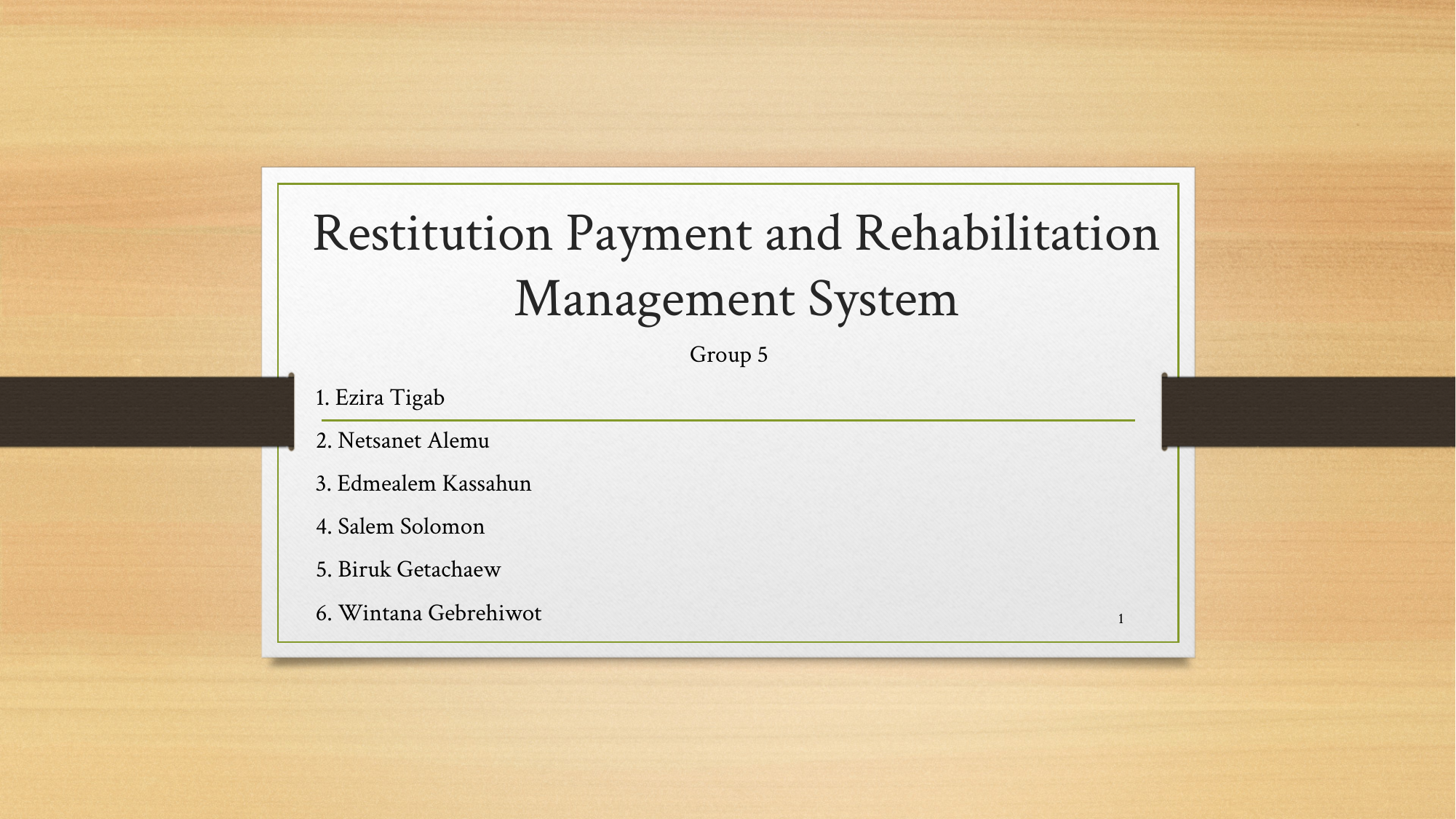

# Restitution Payment and Rehabilitation Management System
Group 5
1. Ezira Tigab
2. Netsanet Alemu
3. Edmealem Kassahun
4. Salem Solomon
5. Biruk Getachaew
6. Wintana Gebrehiwot
1